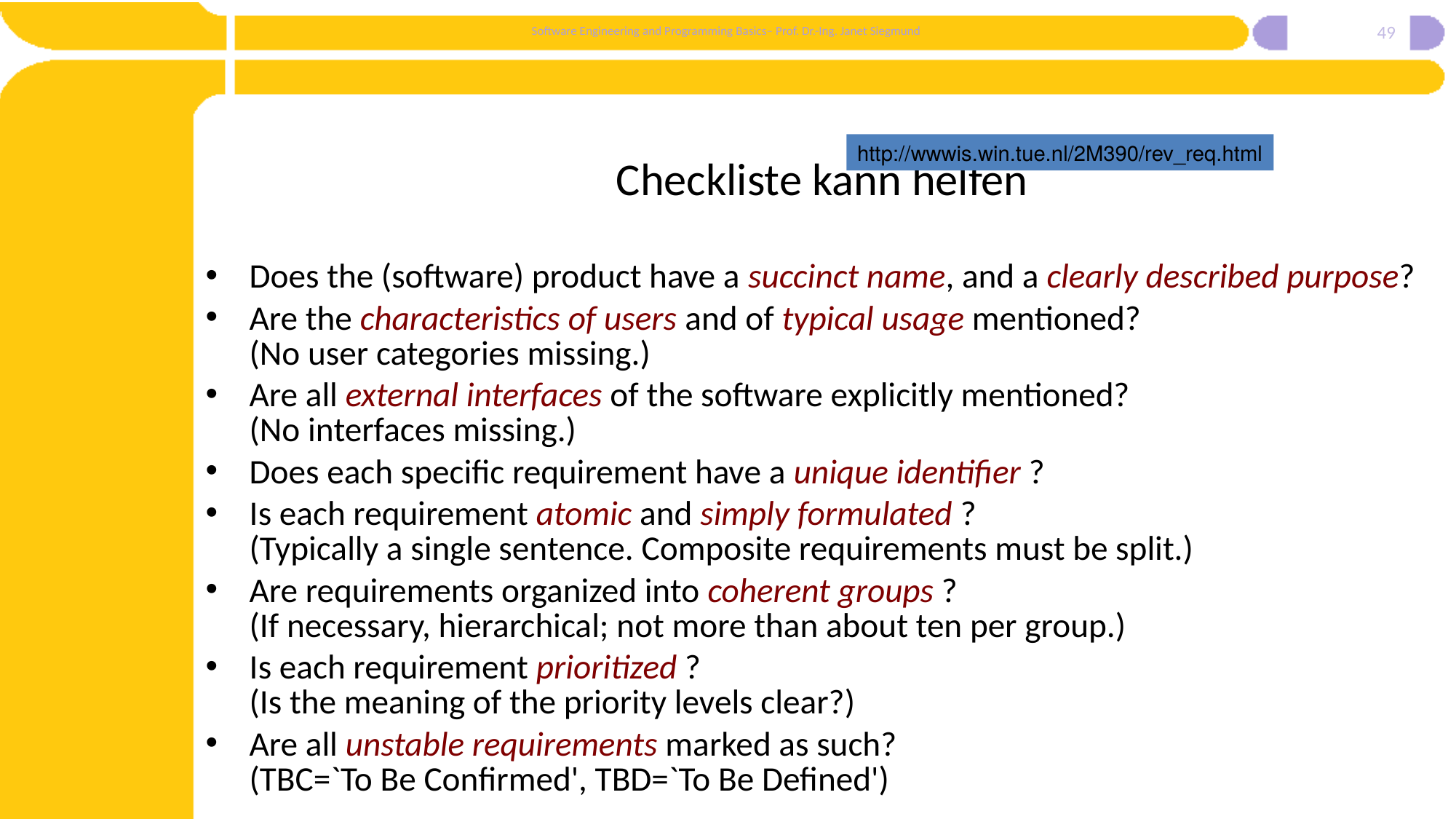

49
# Checkliste kann helfen
http://wwwis.win.tue.nl/2M390/rev_req.html
Does the (software) product have a succinct name, and a clearly described purpose?
Are the characteristics of users and of typical usage mentioned?
(No user categories missing.)
Are all external interfaces of the software explicitly mentioned?
(No interfaces missing.)
Does each specific requirement have a unique identifier ?
Is each requirement atomic and simply formulated ?
(Typically a single sentence. Composite requirements must be split.)
Are requirements organized into coherent groups ?
(If necessary, hierarchical; not more than about ten per group.)
Is each requirement prioritized ?
(Is the meaning of the priority levels clear?)
Are all unstable requirements marked as such?
(TBC=`To Be Confirmed', TBD=`To Be Defined')